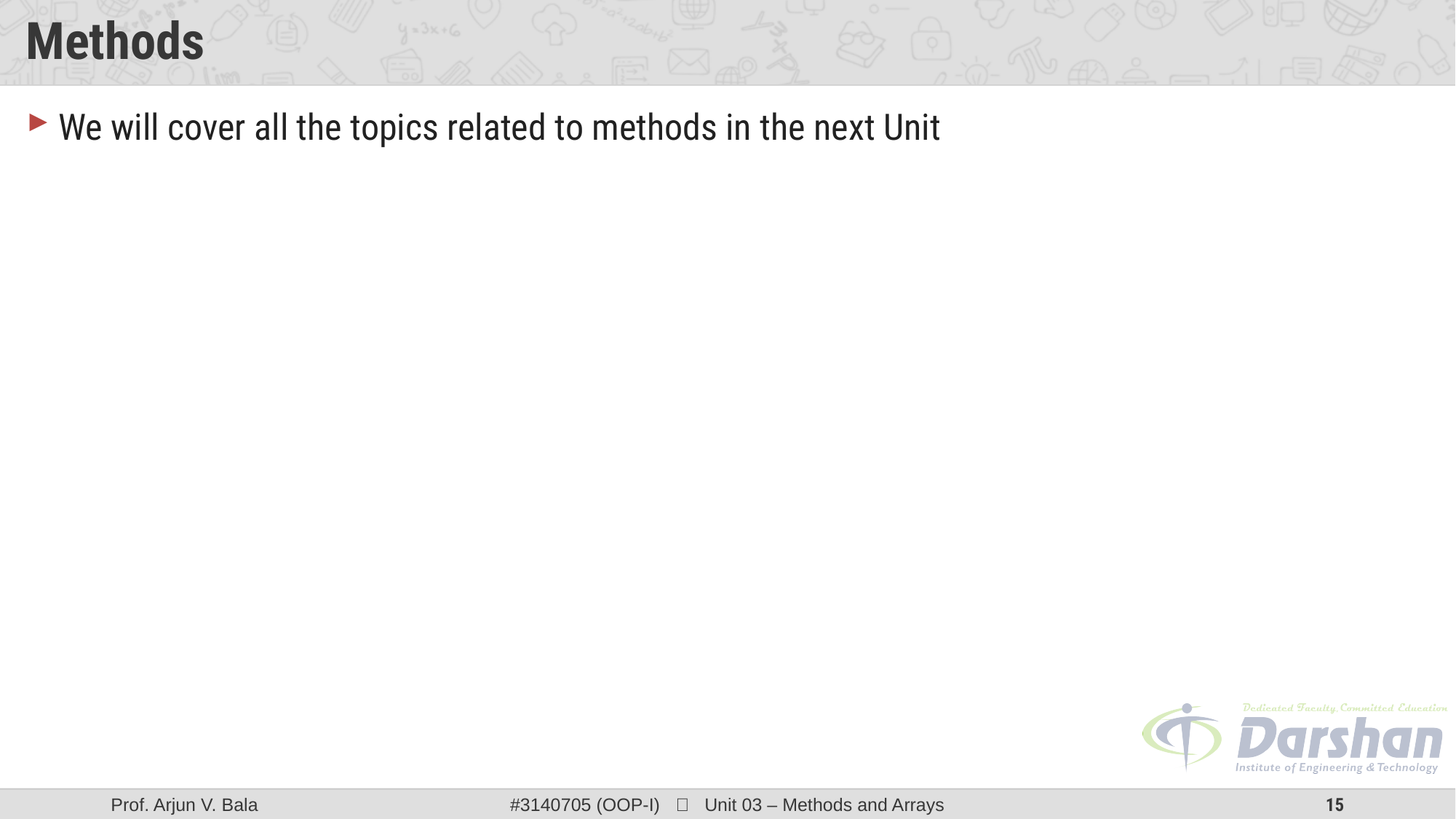

# Methods
We will cover all the topics related to methods in the next Unit